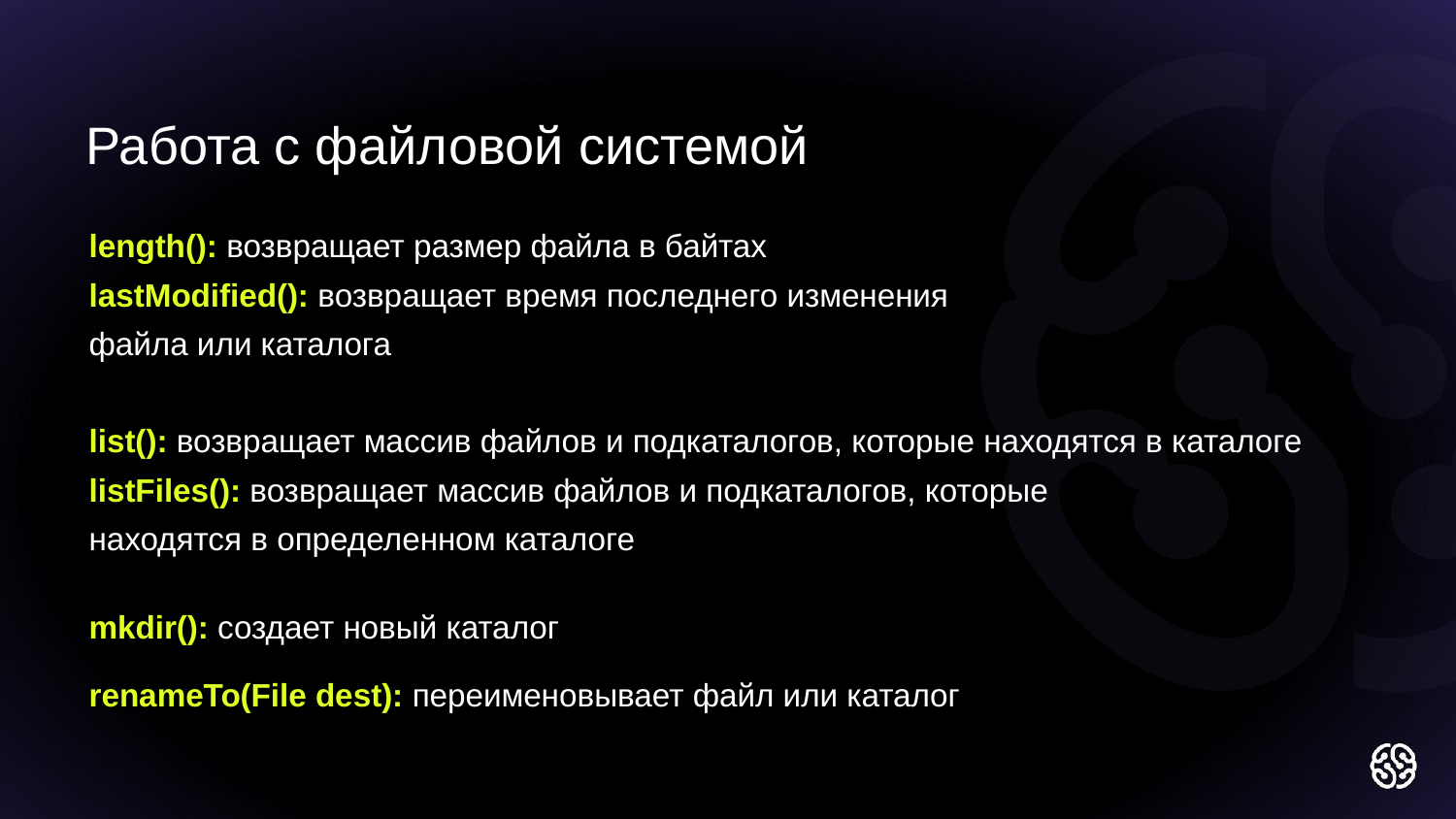

Работа с файловой системой
length(): возвращает размер файла в байтах
lastModified(): возвращает время последнего изменения
файла или каталога

list(): возвращает массив файлов и подкаталогов, которые находятся в каталоге
listFiles(): возвращает массив файлов и подкаталогов, которые
находятся в определенном каталоге

mkdir(): создает новый каталог
renameTo(File dest): переименовывает файл или каталог